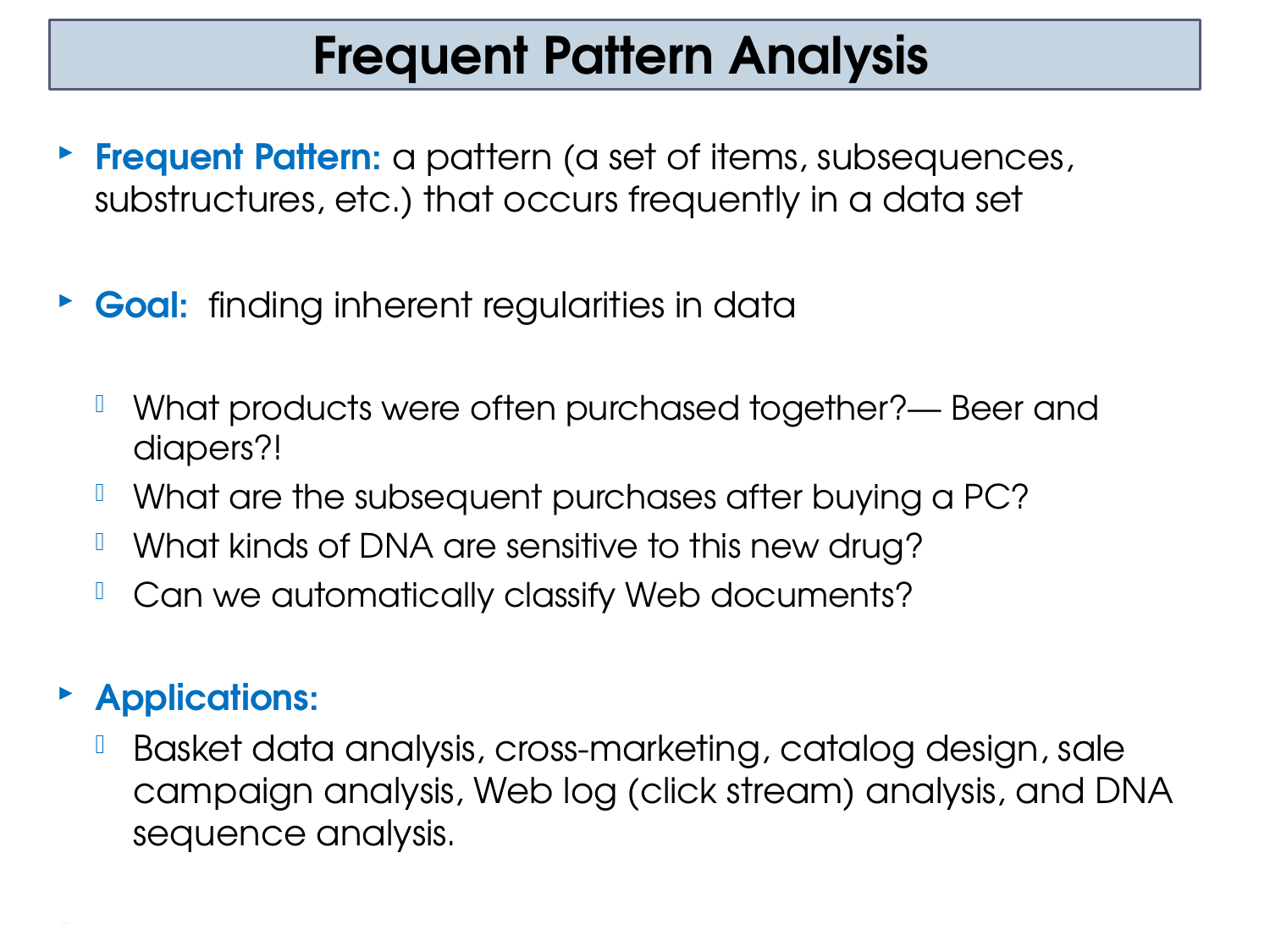

Frequent Pattern Analysis
Frequent Pattern: a pattern (a set of items, subsequences, substructures, etc.) that occurs frequently in a data set

Goal:  finding inherent regularities in data

What products were often purchased together?— Beer and diapers?!
What are the subsequent purchases after buying a PC?
What kinds of DNA are sensitive to this new drug?
Can we automatically classify Web documents?

Applications:
Basket data analysis, cross-marketing, catalog design, sale campaign analysis, Web log (click stream) analysis, and DNA sequence analysis.